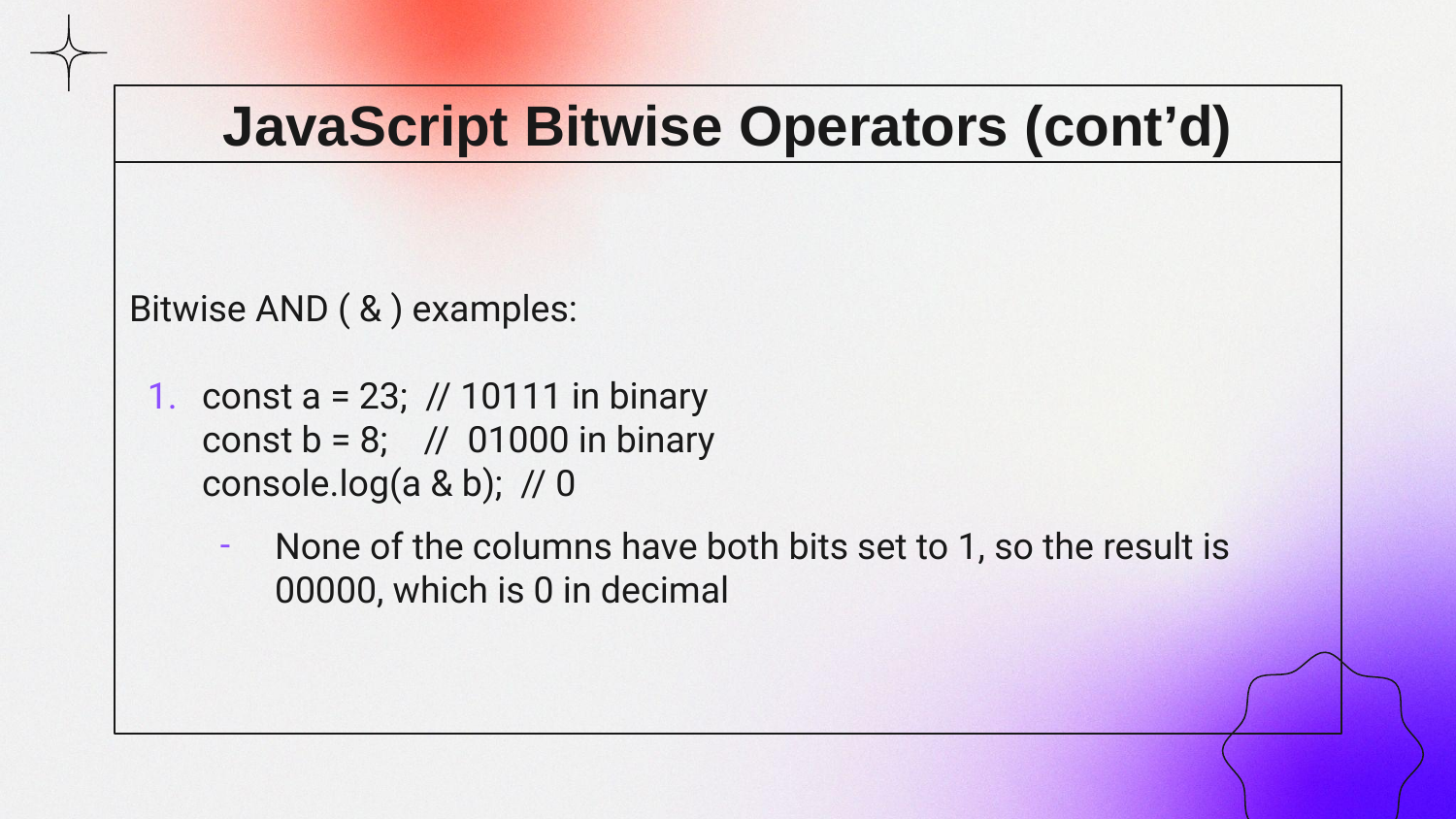

# JavaScript Bitwise Operators (cont’d)
Bitwise AND ( & ) examples:

const a = 23;  // 10111 in binary
const b = 8;    //  01000 in binary
console.log(a & b);  // 0
None of the columns have both bits set to 1, so the result is 00000, which is 0 in decimal